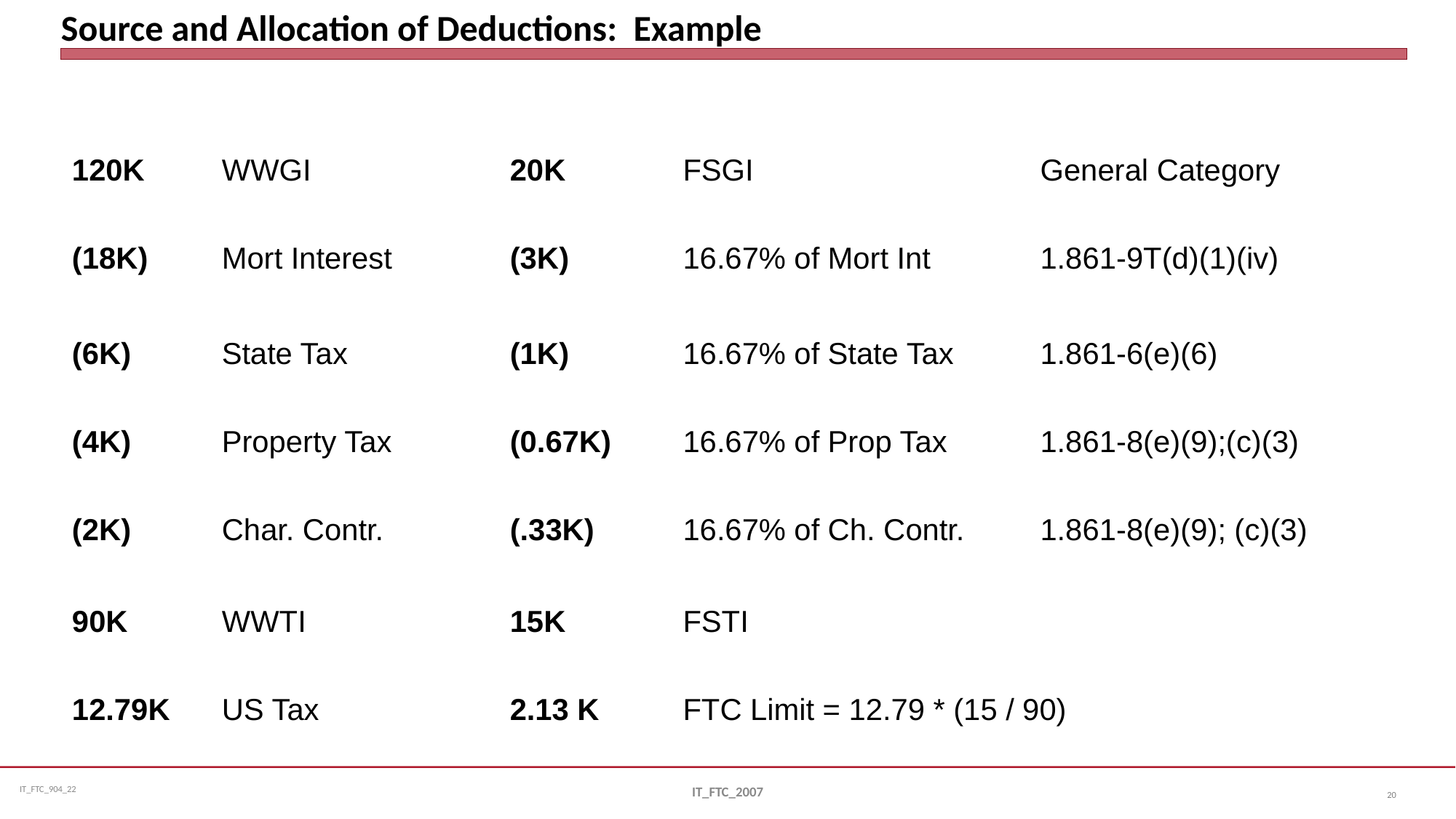

# Source and Allocation of Deductions:  Example
| 120K | WWGI | 20K | FSGI | General Category |
| --- | --- | --- | --- | --- |
| (18K) | Mort Interest | (3K) | 16.67% of Mort Int | 1.861-9T(d)(1)(iv) |
| (6K) | State Tax | (1K) | 16.67% of State Tax | 1.861-6(e)(6) |
| (4K) | Property Tax | (0.67K) | 16.67% of Prop Tax | 1.861-8(e)(9);(c)(3) |
| (2K) | Char. Contr. | (.33K) | 16.67% of Ch. Contr. | 1.861-8(e)(9); (c)(3) |
| 90K | WWTI | 15K | FSTI |  |
| 12.79K | US Tax | 2.13 K | FTC Limit = 12.79 \* (15 / 90) |  |
IT_FTC_2007
20